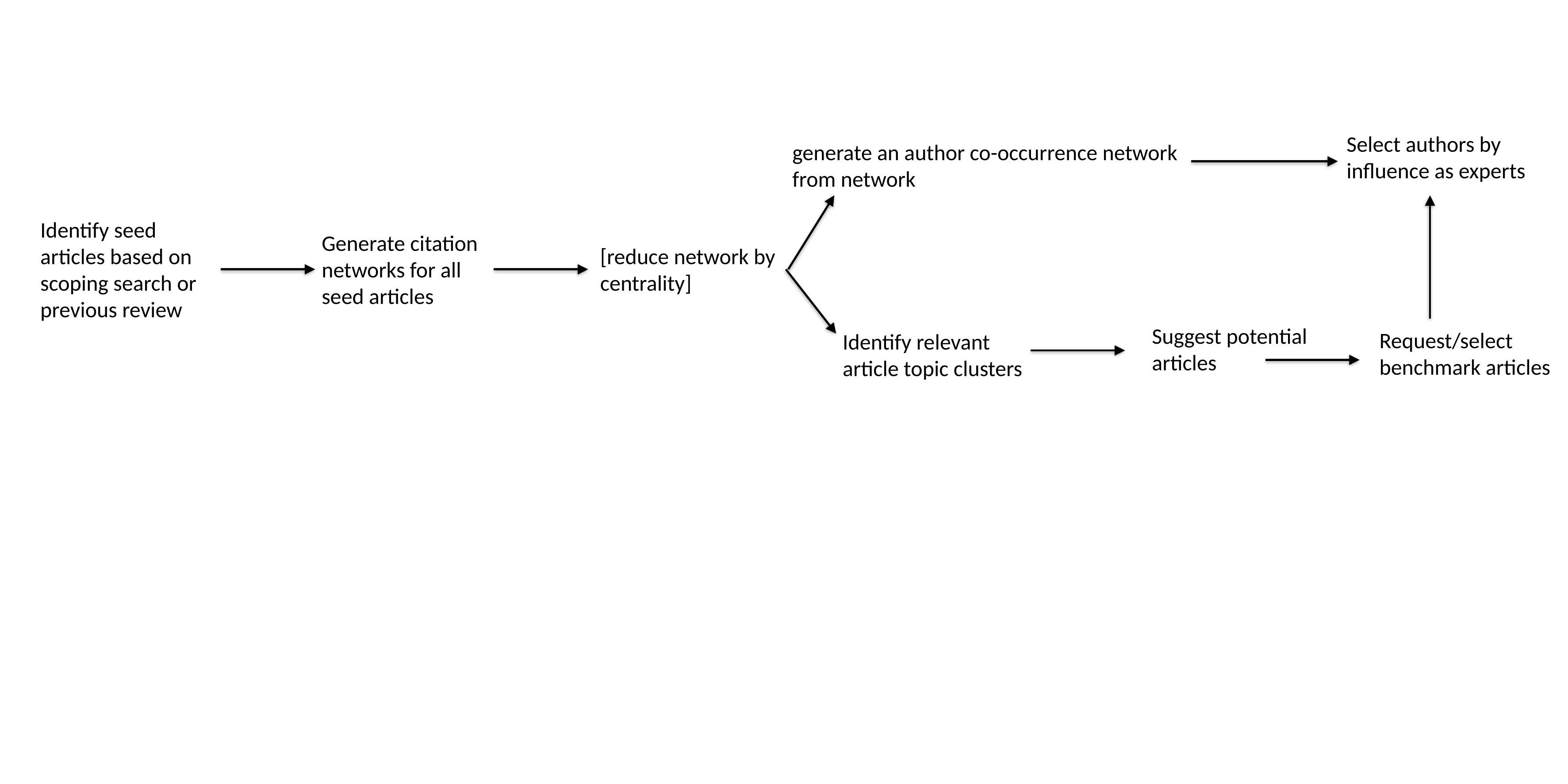

Select authors by influence as experts
generate an author co-occurrence network from network
Identify seed articles based on scoping search or previous review
Generate citation networks for all seed articles
[reduce network by centrality]
Suggest potential articles
Request/select benchmark articles
Identify relevant article topic clusters